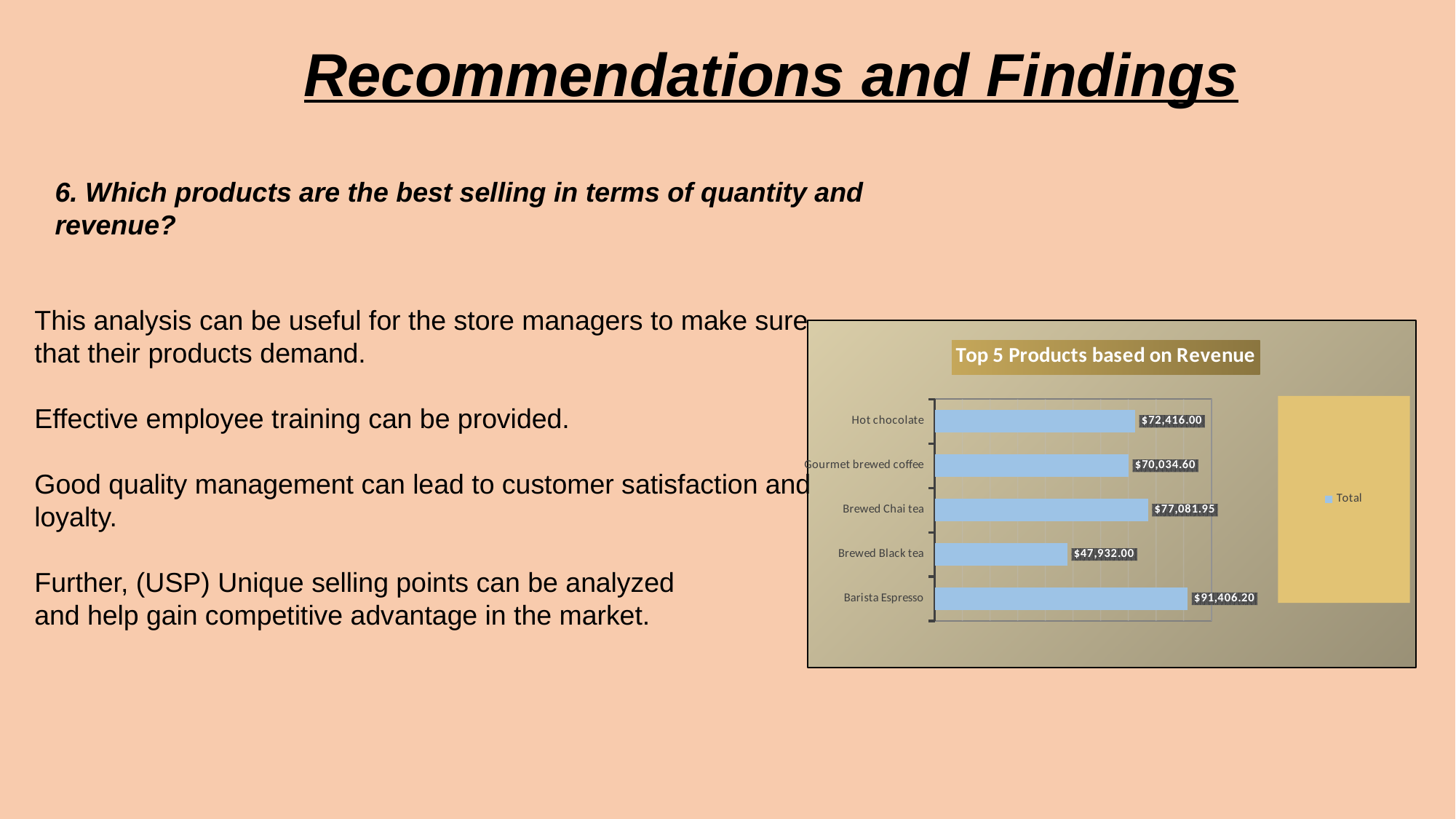

Recommendations and Findings
6. Which products are the best selling in terms of quantity and revenue?
This analysis can be useful for the store managers to make sure
that their products demand.

Effective employee training can be provided.

Good quality management can lead to customer satisfaction and
loyalty.

Further, (USP) Unique selling points can be analyzed
and help gain competitive advantage in the market.

### Chart: Top 5 Products based on Revenue

| Category | Total |
|---|---|
| Barista Espresso | 91406.2 |
| Brewed Black tea | 47932.0 |
| Brewed Chai tea | 77081.95000000001 |
| Gourmet brewed coffee | 70034.6 |
| Hot chocolate | 72416.0 |